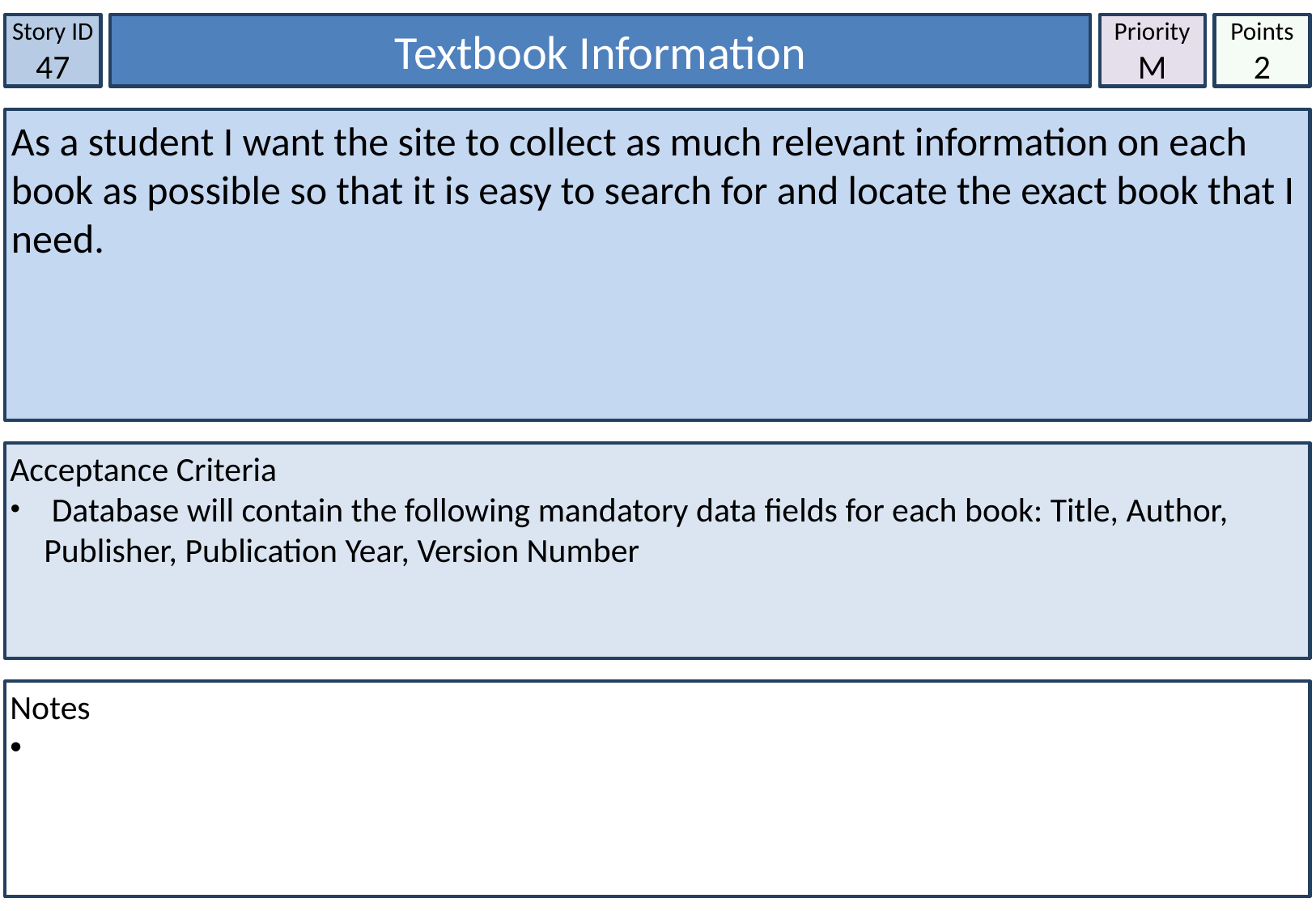

Story ID
47

Textbook Information

Priority
M

Points
2

As a student I want the site to collect as much relevant information on each book as possible so that it is easy to search for and locate the exact book that I need.

Acceptance Criteria
 Database will contain the following mandatory data fields for each book: Title, Author, Publisher, Publication Year, Version Number

Notes